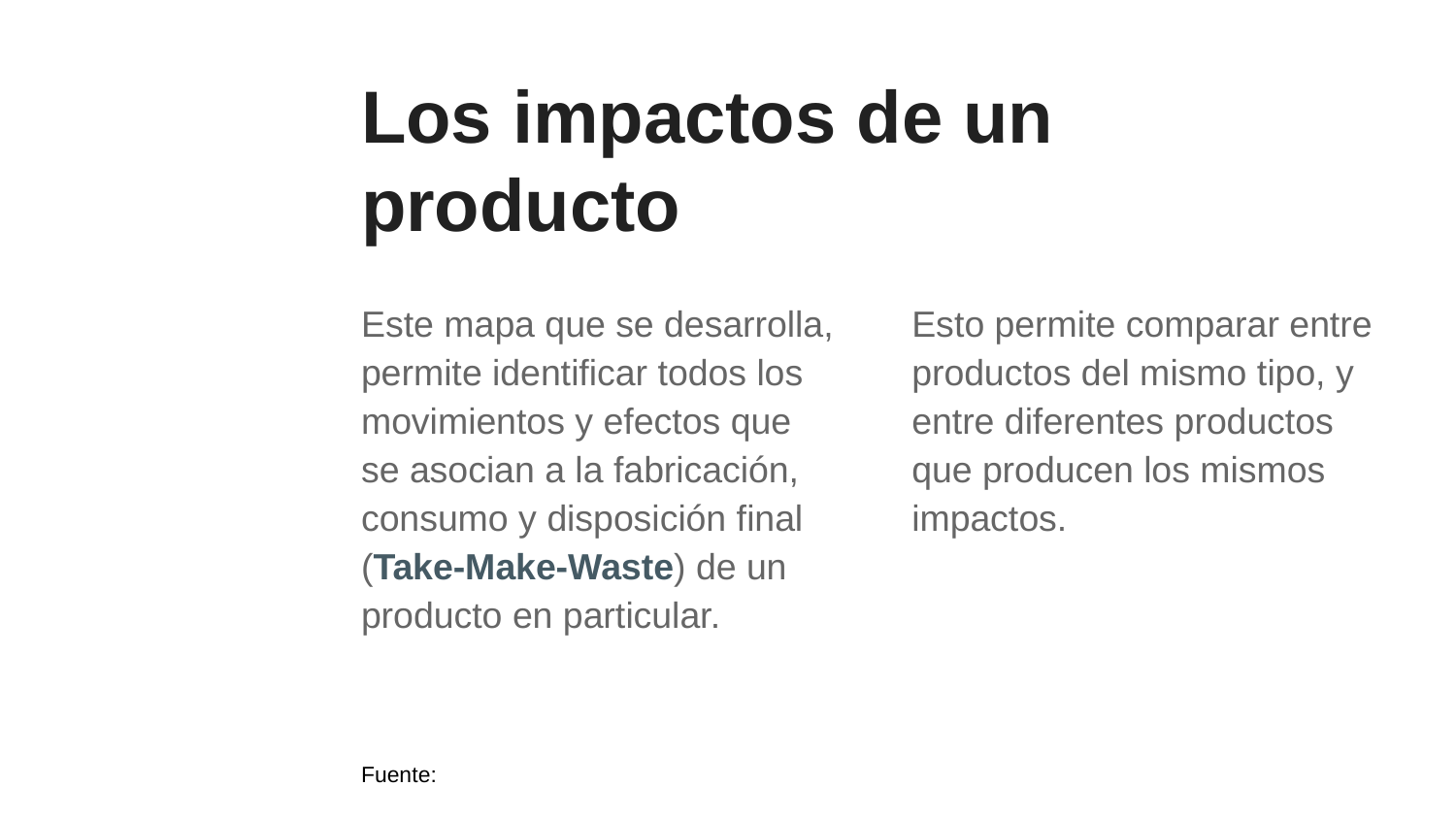

# Los impactos de un producto
Este mapa que se desarrolla, permite identificar todos los movimientos y efectos que se asocian a la fabricación, consumo y disposición final (Take-Make-Waste) de un producto en particular.
Esto permite comparar entre productos del mismo tipo, y entre diferentes productos que producen los mismos impactos.
Fuente: